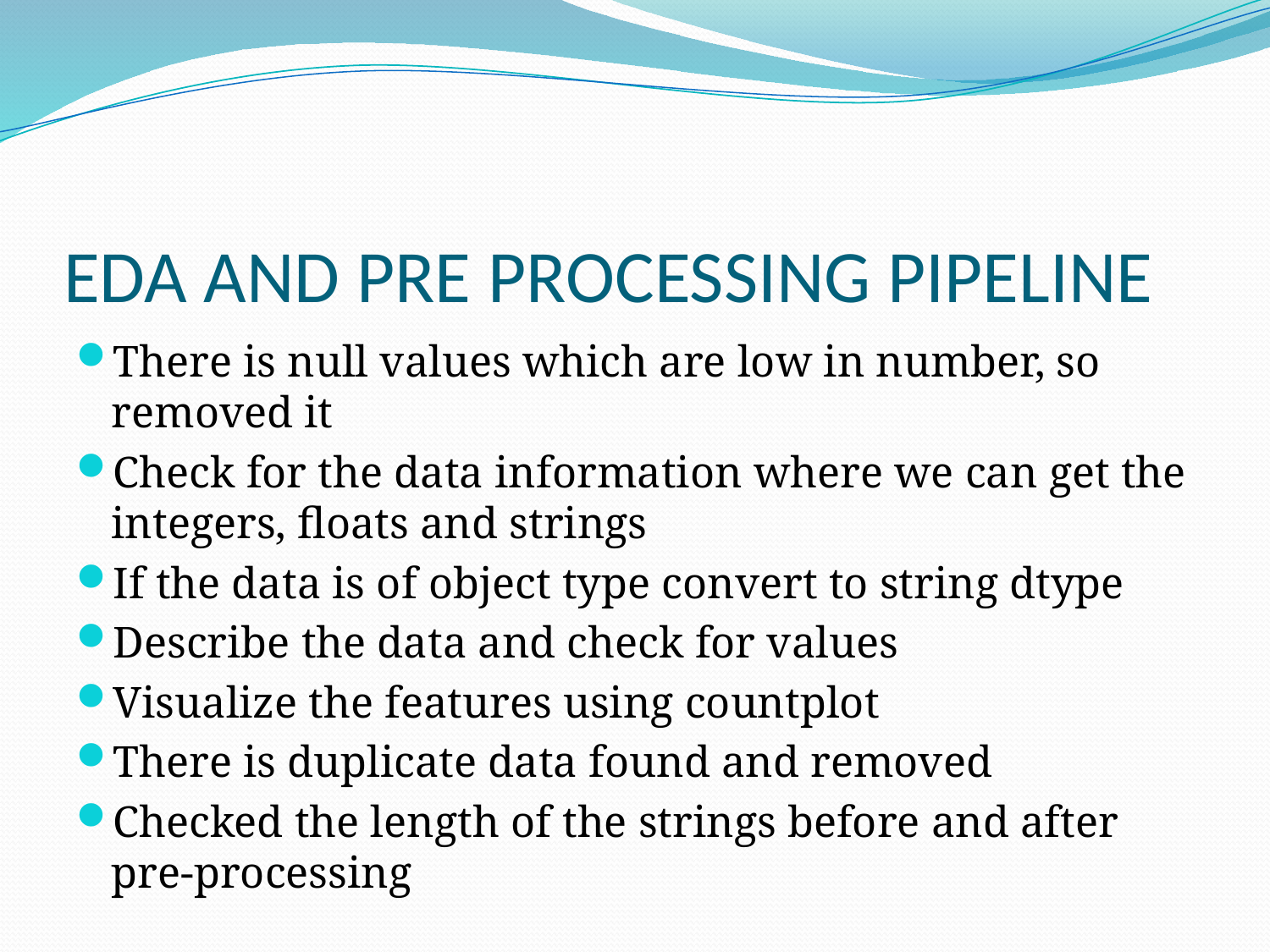

# EDA AND PRE PROCESSING PIPELINE
There is null values which are low in number, so removed it
Check for the data information where we can get the integers, floats and strings
If the data is of object type convert to string dtype
Describe the data and check for values
Visualize the features using countplot
There is duplicate data found and removed
Checked the length of the strings before and after pre-processing